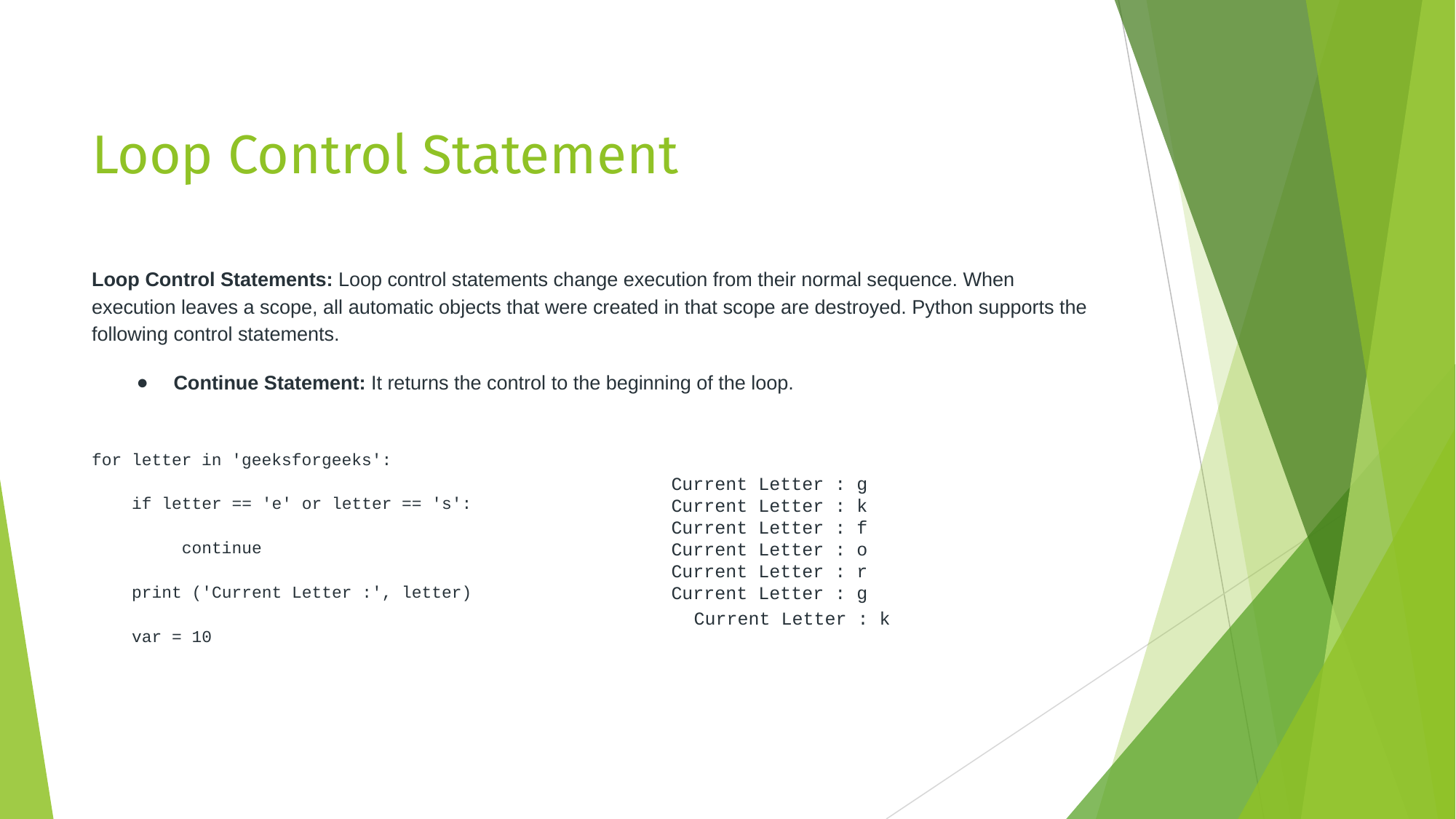

# Loop Control Statement
Loop Control Statements: Loop control statements change execution from their normal sequence. When execution leaves a scope, all automatic objects that were created in that scope are destroyed. Python supports the following control statements.
Continue Statement: It returns the control to the beginning of the loop.
for letter in 'geeksforgeeks':
    if letter == 'e' or letter == 's':
         continue
    print ('Current Letter :', letter)
    var = 10

Current Letter : g
Current Letter : k
Current Letter : f
Current Letter : o
Current Letter : r
Current Letter : g
Current Letter : k